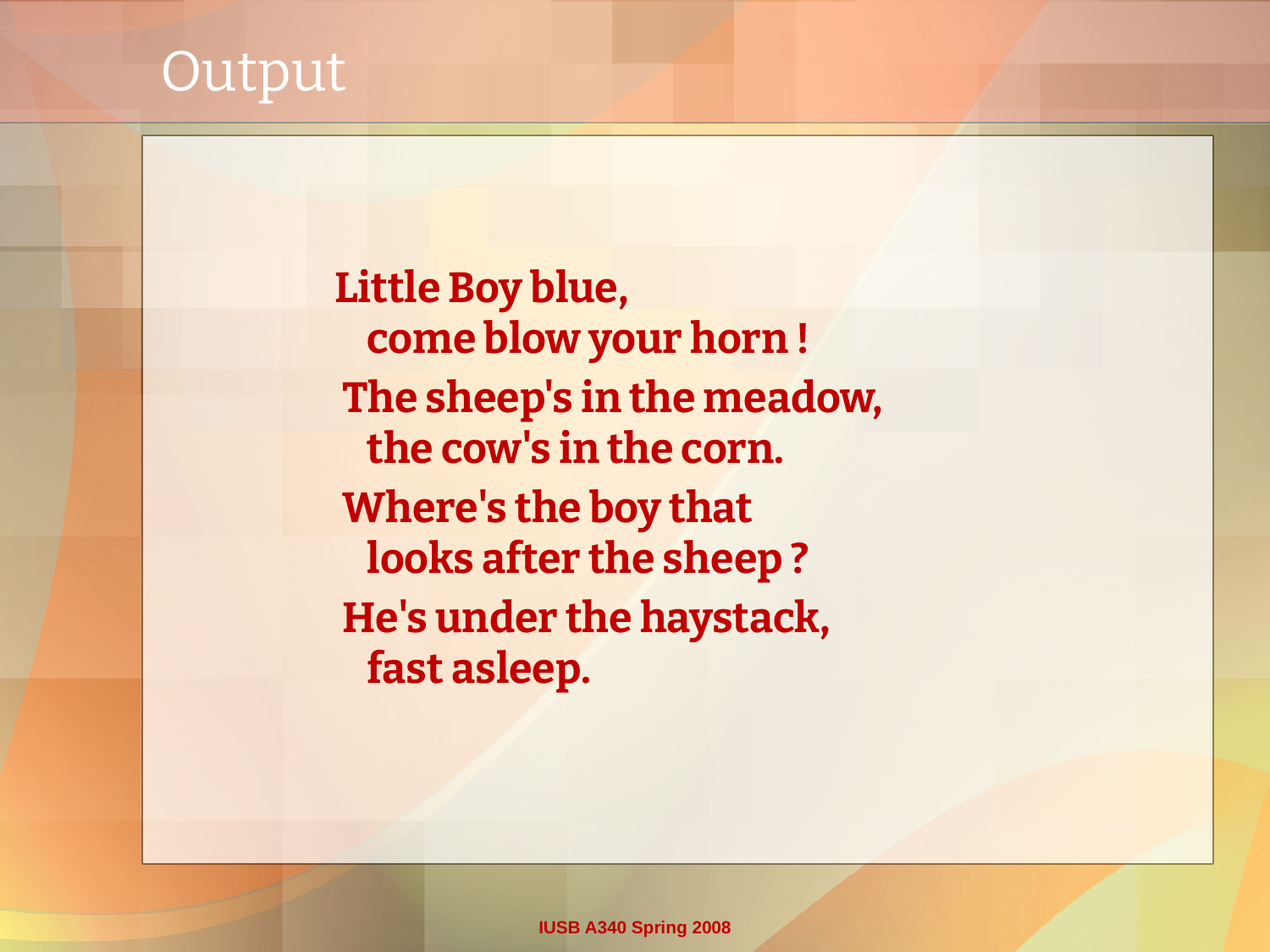

# Output
  Little Boy blue,
come blow your horn !
   The sheep's in the meadow,
the cow's in the corn.
   Where's the boy that
looks after the sheep ?
   He's under the haystack,
fast asleep.
IUSB A340 Spring 2008